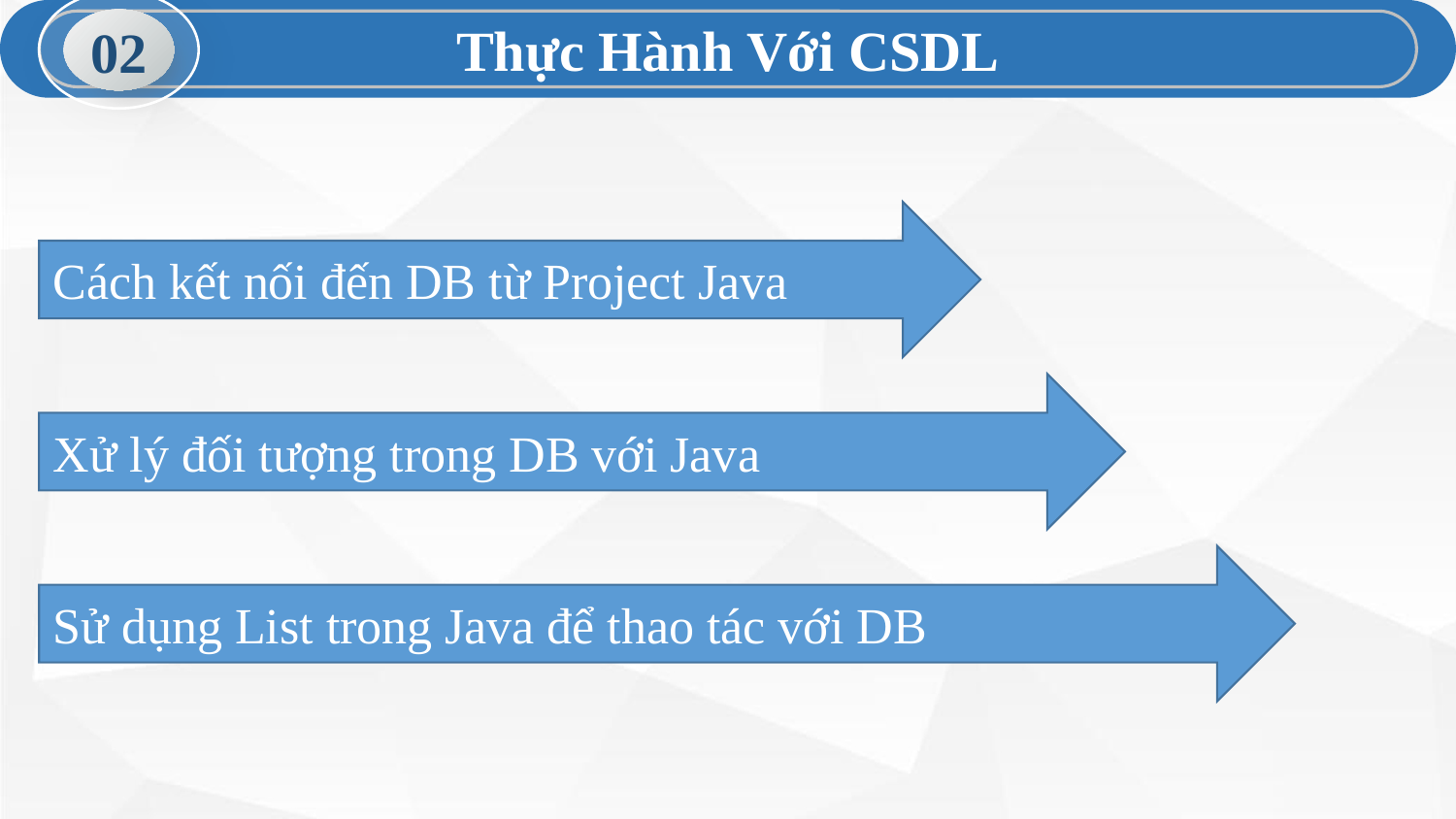

Thực Hành Với CSDL

02
Cách kết nối đến DB từ Project Java
Xử lý đối tượng trong DB với Java
Sử dụng List trong Java để thao tác với DB